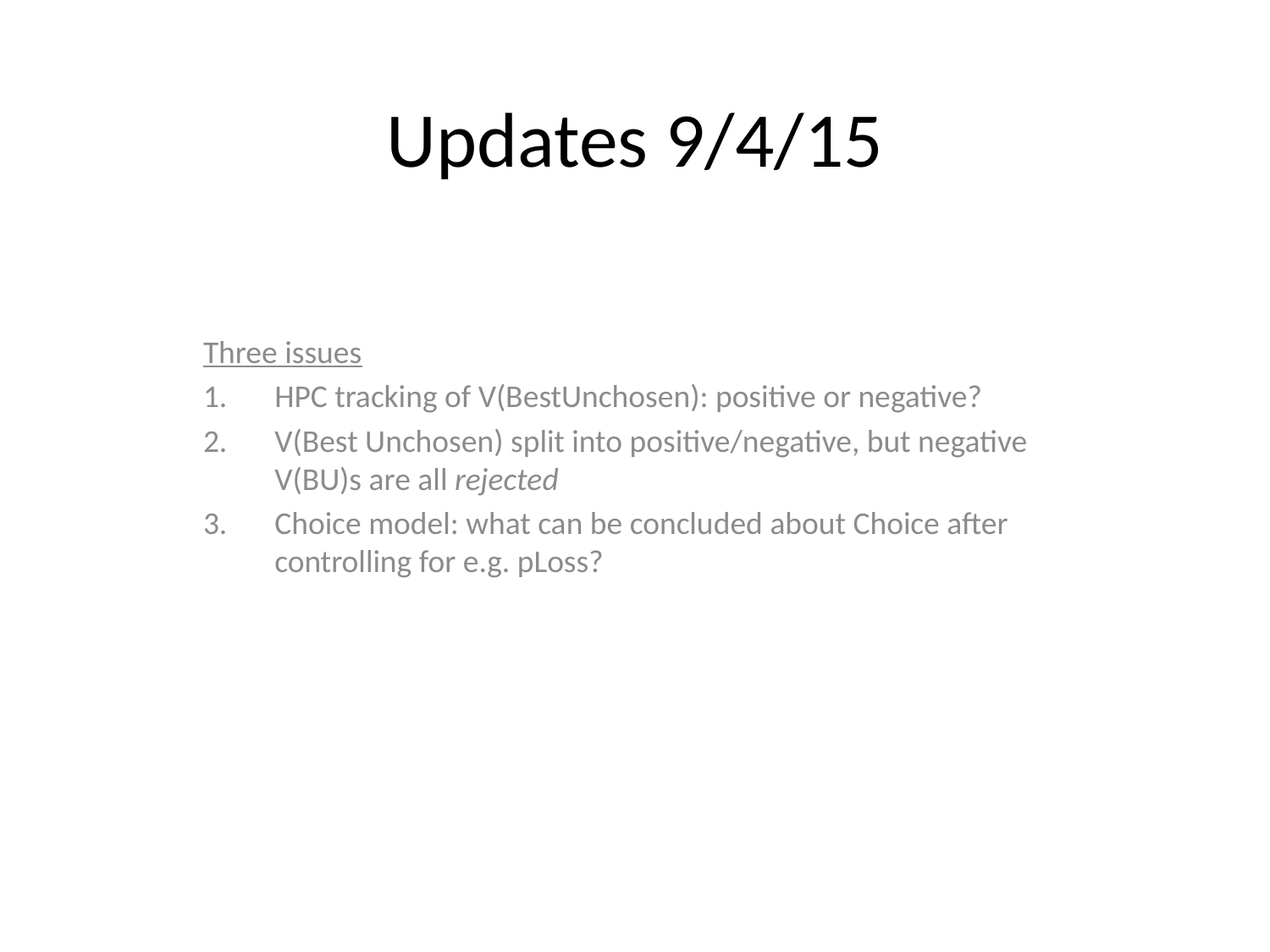

# Updates 9/4/15
Three issues
HPC tracking of V(BestUnchosen): positive or negative?
V(Best Unchosen) split into positive/negative, but negative V(BU)s are all rejected
Choice model: what can be concluded about Choice after controlling for e.g. pLoss?